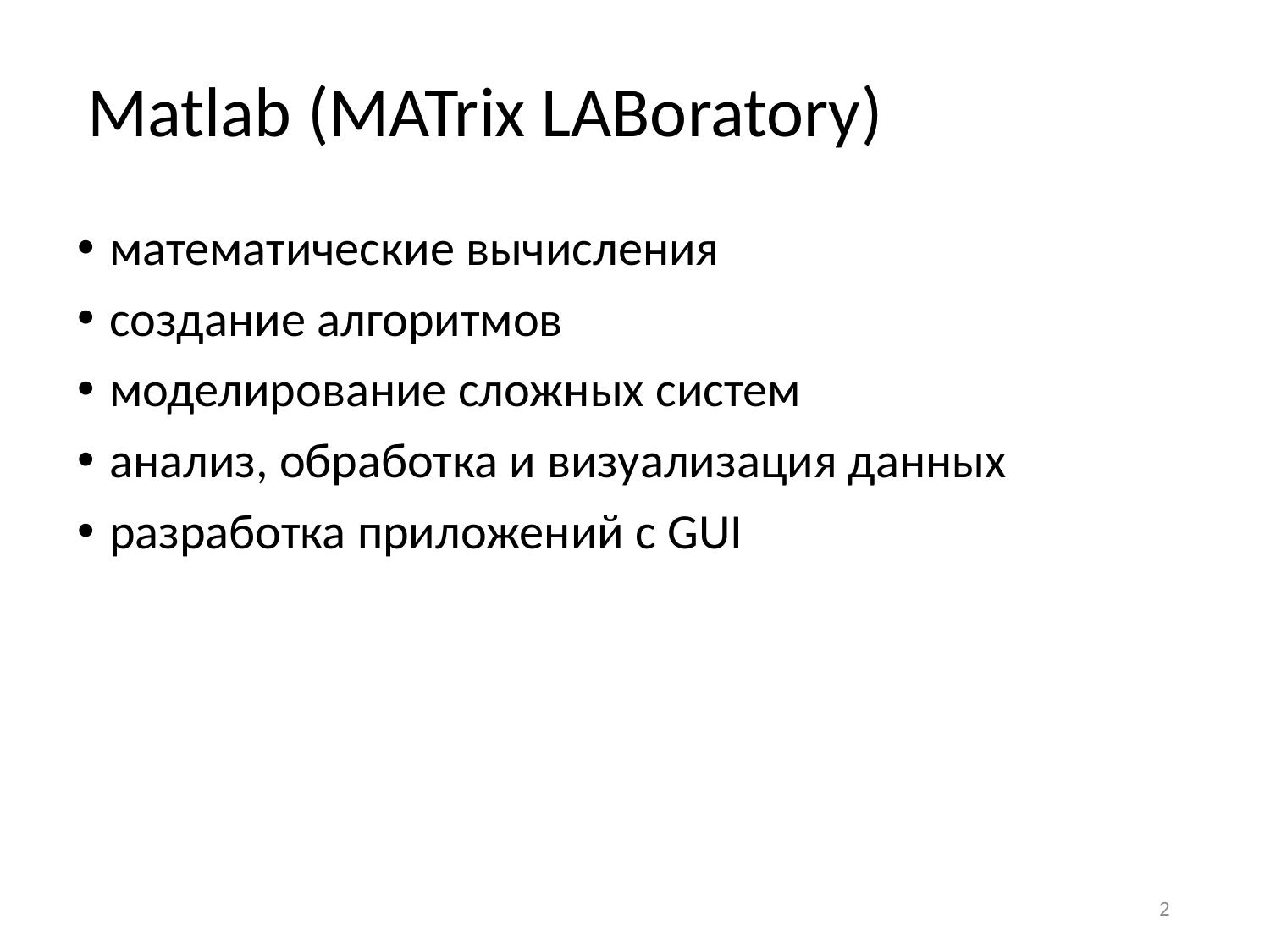

# Matlab (MATrix LABoratory)
математические вычисления
создание алгоритмов
моделирование сложных систем
анализ, обработка и визуализация данных
разработка приложений с GUI
2